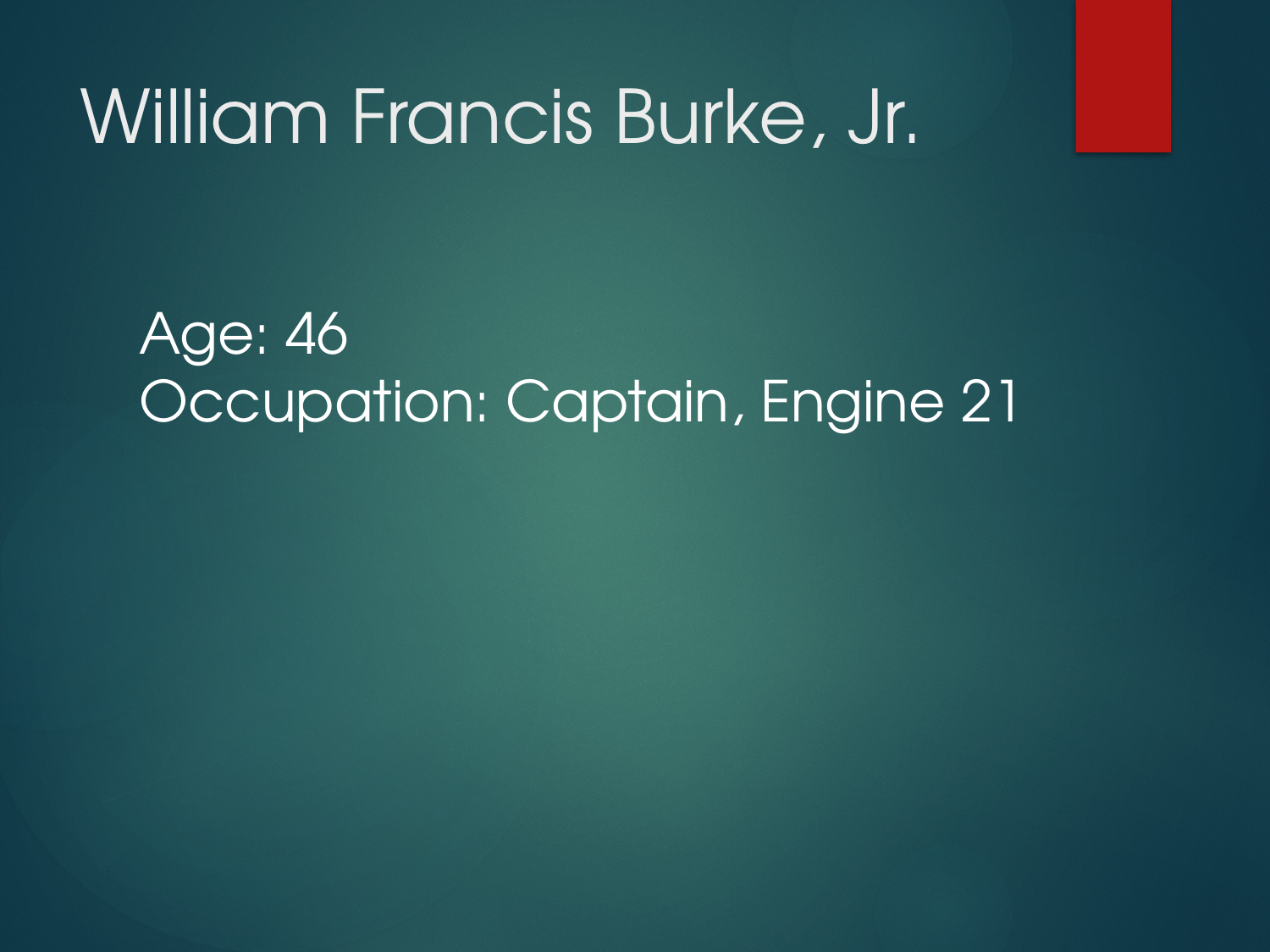

# William Francis Burke, Jr.

Age: 46
Occupation: Captain, Engine 21